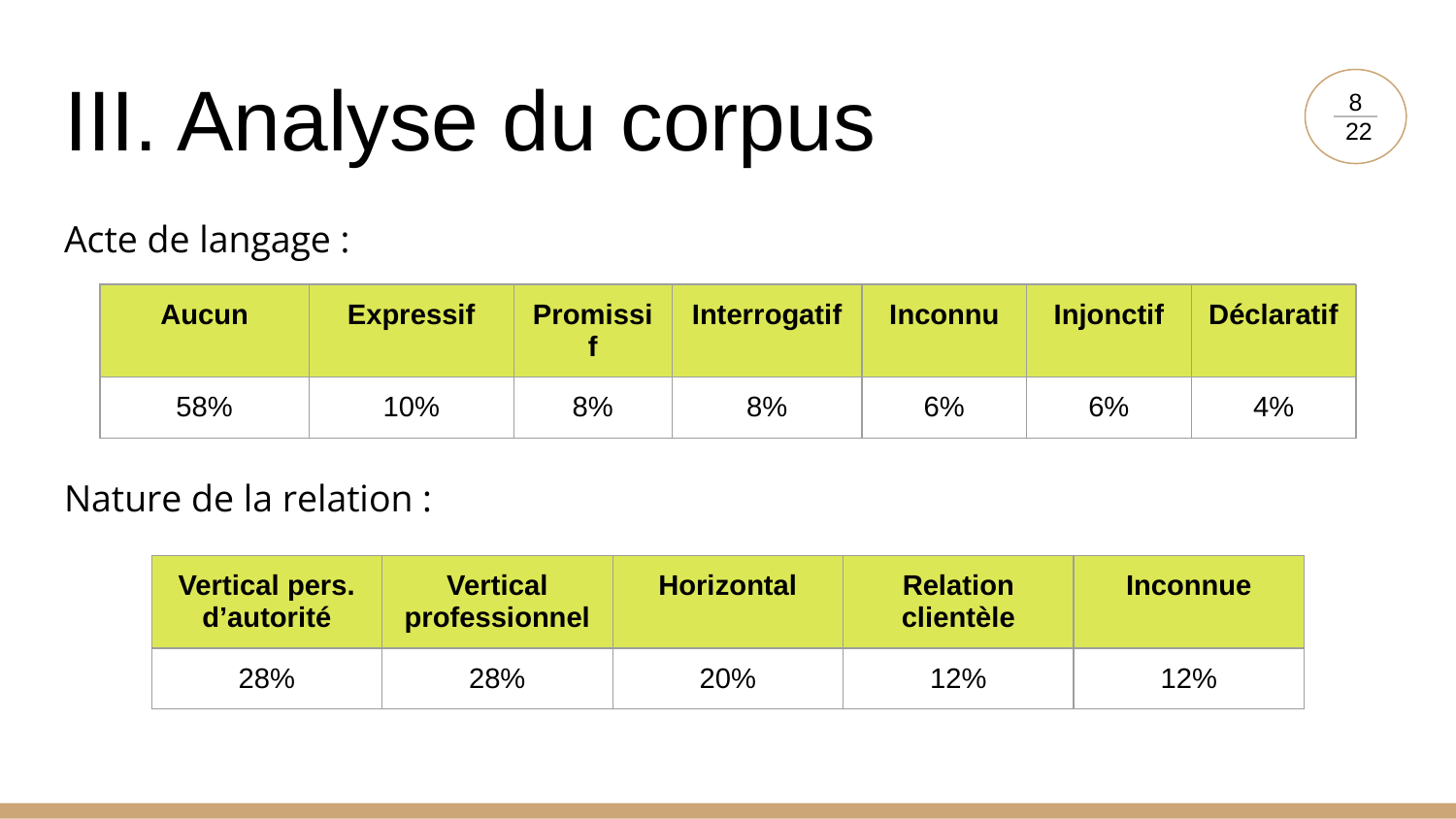

# III. Analyse du corpus
8
 22
Acte de langage :

Nature de la relation :

| Aucun | Expressif | Promissif | Interrogatif | Inconnu | Injonctif | Déclaratif |
| --- | --- | --- | --- | --- | --- | --- |
| 58% | 10% | 8% | 8% | 6% | 6% | 4% |
| Vertical pers. d’autorité | Vertical professionnel | Horizontal | Relation clientèle | Inconnue |
| --- | --- | --- | --- | --- |
| 28% | 28% | 20% | 12% | 12% |